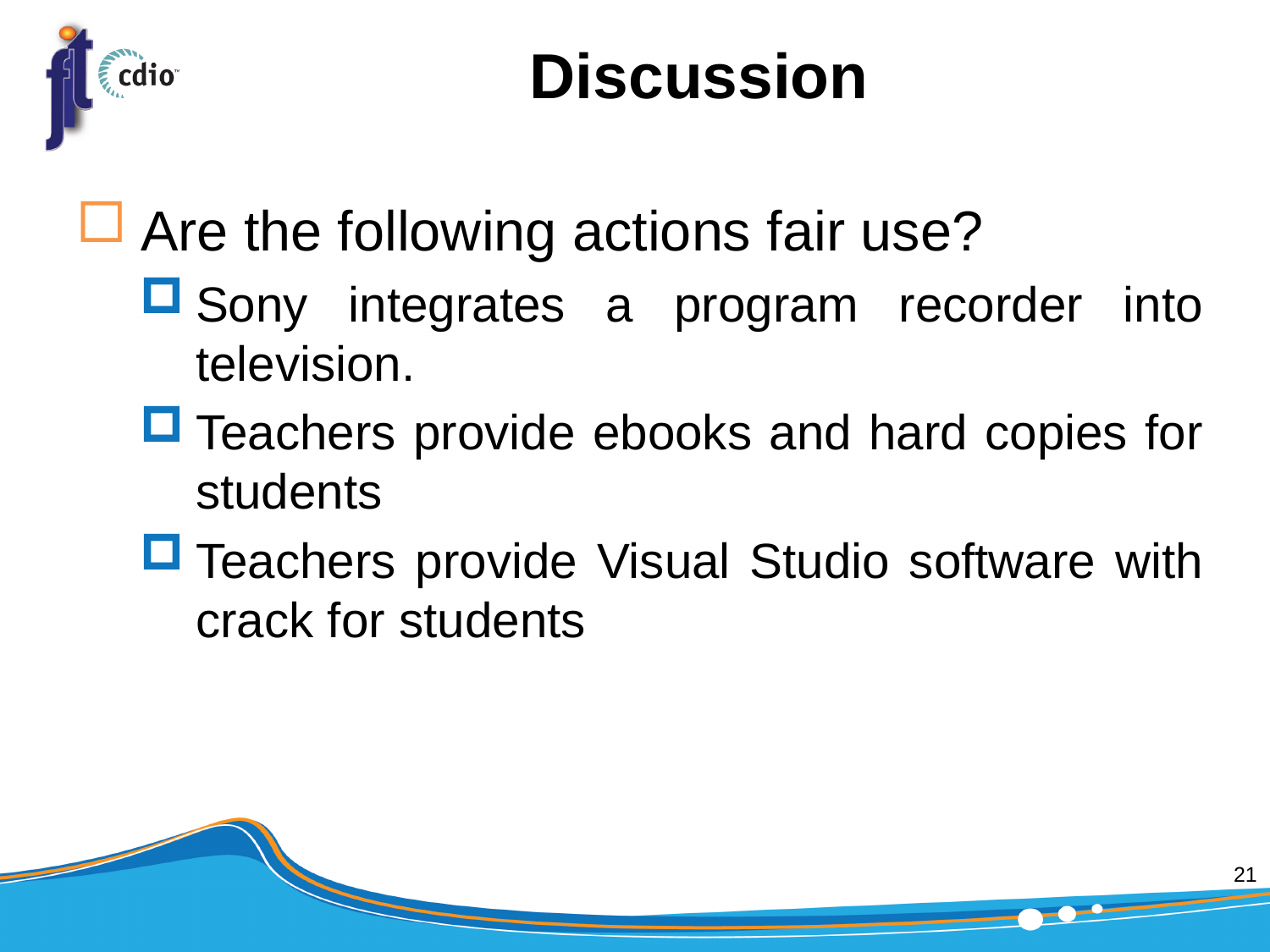

# Discussion

Are the following actions fair use?
Sony integrates a program recorder into television.
Teachers provide ebooks and hard copies for students
Teachers provide Visual Studio software with crack for students
21